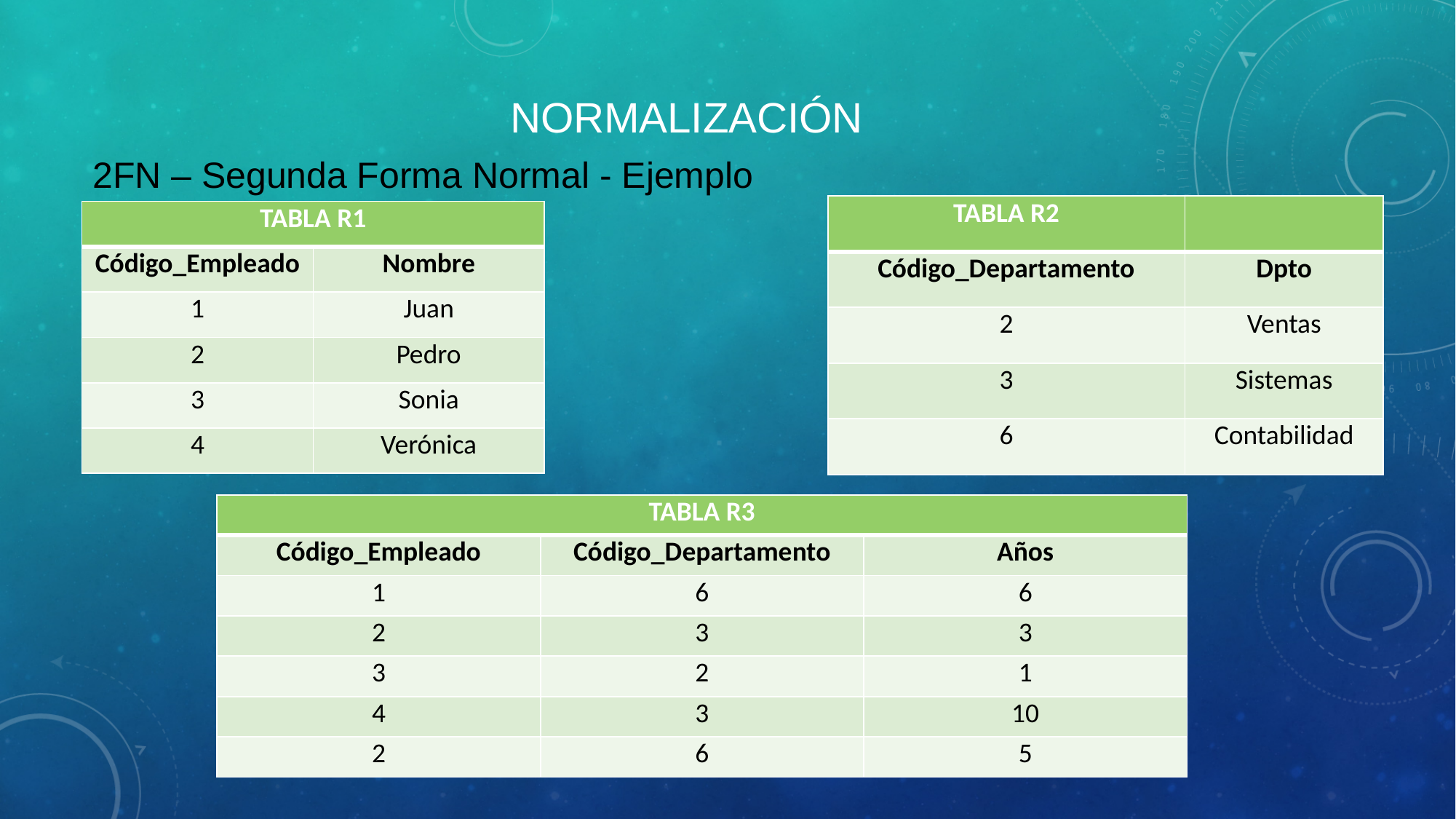

# normalización
2FN – Segunda Forma Normal - Ejemplo
| TABLA R2 |  |
| --- | --- |
| Código\_Departamento | Dpto |
| 2 | Ventas |
| 3 | Sistemas |
| 6 | Contabilidad |
| TABLA R1 |  |
| --- | --- |
| Código\_Empleado | Nombre |
| 1 | Juan |
| 2 | Pedro |
| 3 | Sonia |
| 4 | Verónica |
| TABLA R3 |  |  |
| --- | --- | --- |
| Código\_Empleado | Código\_Departamento | Años |
| 1 | 6 | 6 |
| 2 | 3 | 3 |
| 3 | 2 | 1 |
| 4 | 3 | 10 |
| 2 | 6 | 5 |